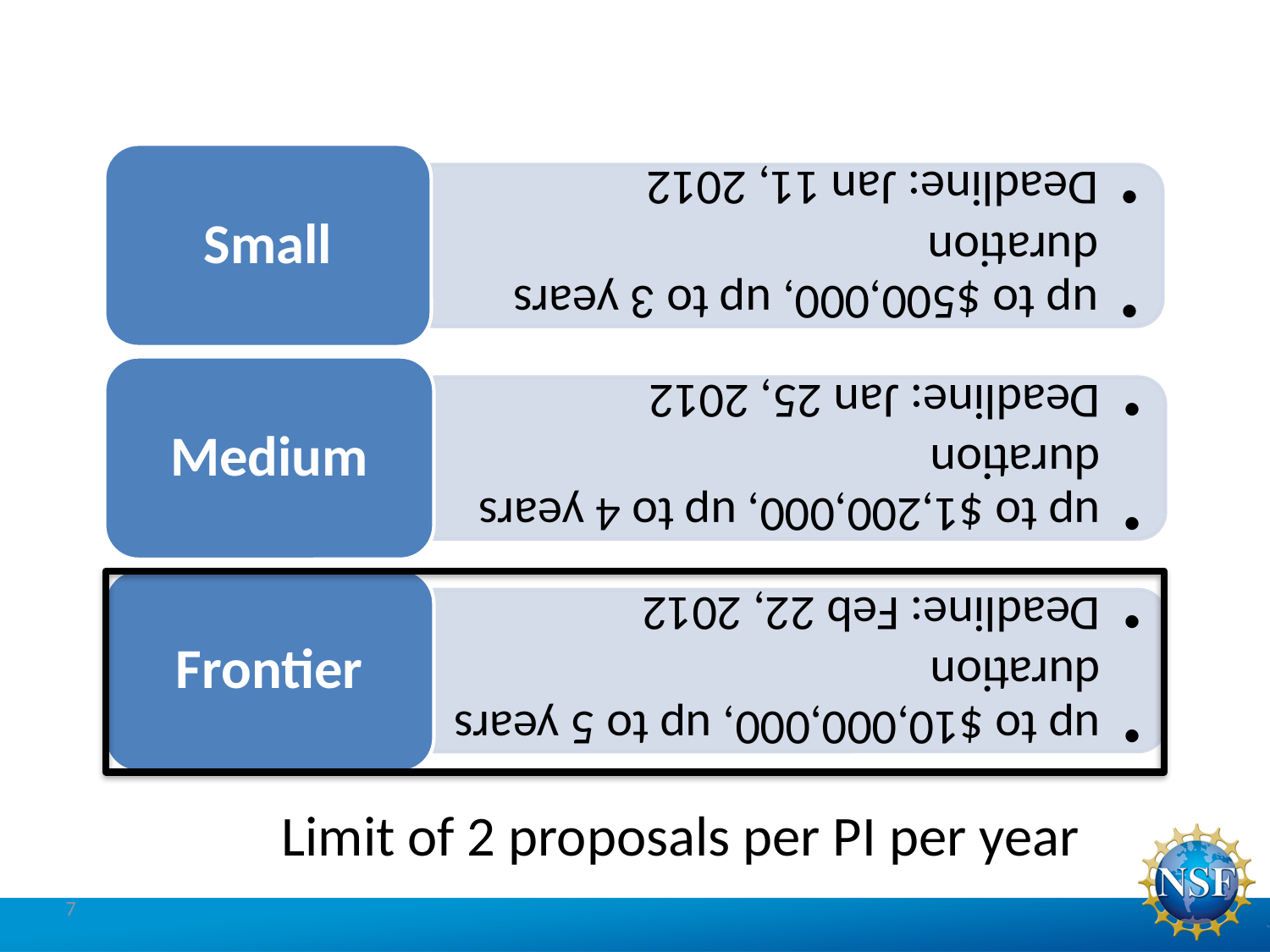

up to $500,000, up to 3 years duration
Deadline: Jan 11, 2012
Small
up to $1,200,000, up to 4 years duration
Deadline: Jan 25, 2012
Medium
up to $10,000,000, up to 5 years duration
Deadline: Feb 22, 2012
Frontier

Limit of 2 proposals per PI per year
7